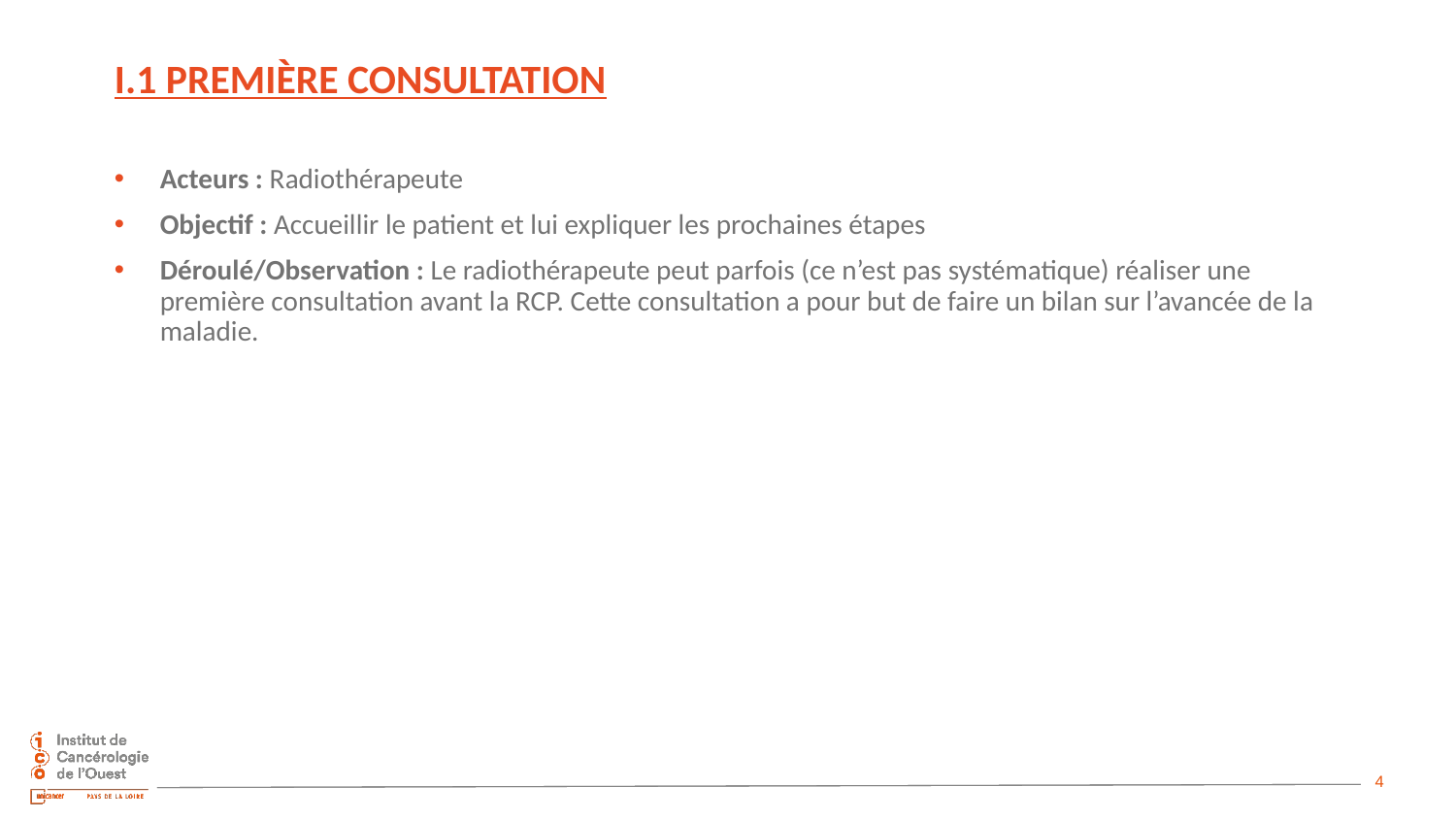

# I.1 Première Consultation
Acteurs : Radiothérapeute
Objectif : Accueillir le patient et lui expliquer les prochaines étapes
Déroulé/Observation : Le radiothérapeute peut parfois (ce n’est pas systématique) réaliser une première consultation avant la RCP. Cette consultation a pour but de faire un bilan sur l’avancée de la maladie.